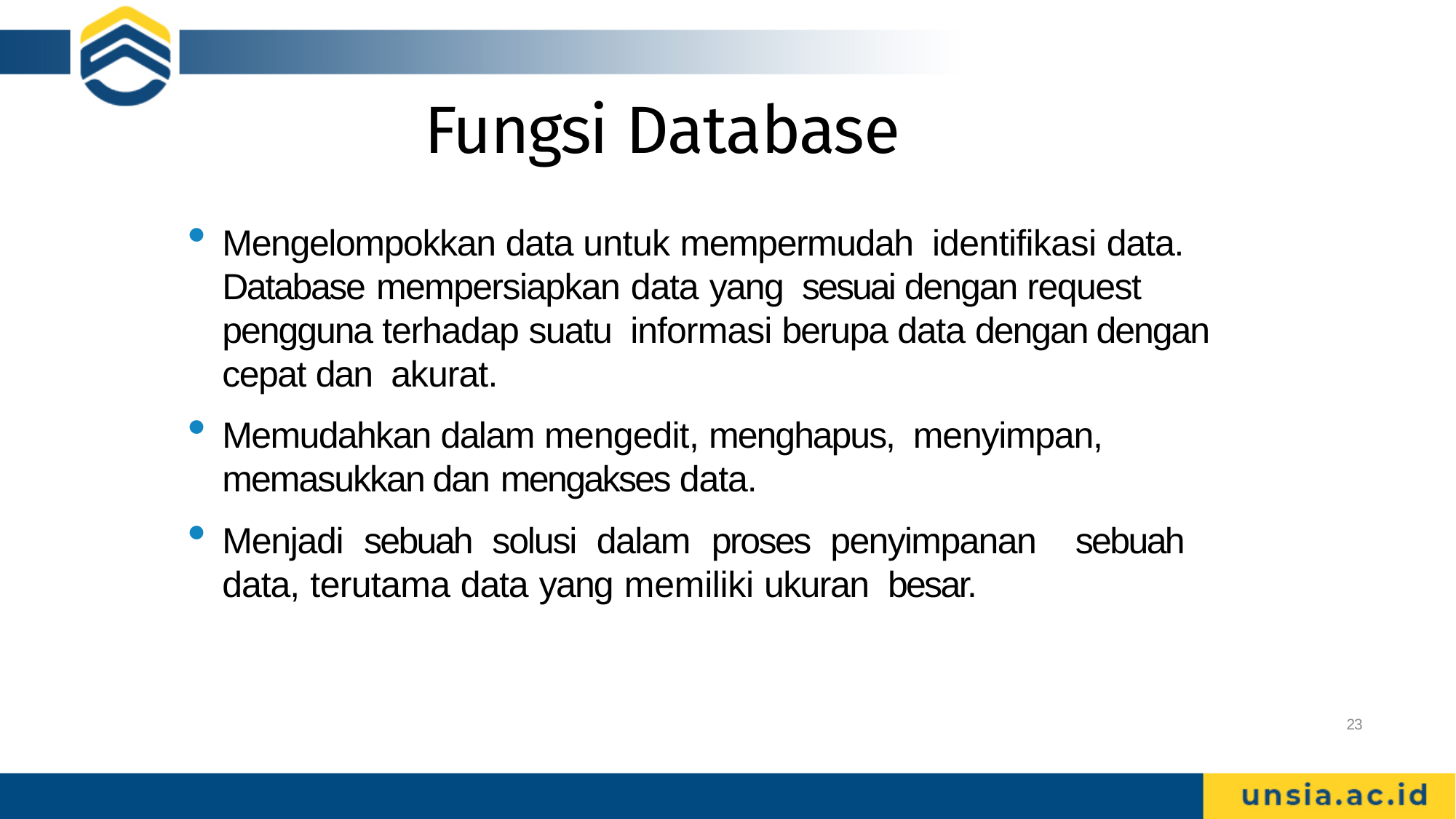

# Fungsi Database
Mengelompokkan data untuk mempermudah  identifikasi data. Database mempersiapkan data yang  sesuai dengan request pengguna terhadap suatu  informasi berupa data dengan dengan cepat dan  akurat.
Memudahkan dalam mengedit, menghapus,  menyimpan, memasukkan dan mengakses data.
Menjadi sebuah solusi dalam proses penyimpanan  sebuah data, terutama data yang memiliki ukuran  besar.
23